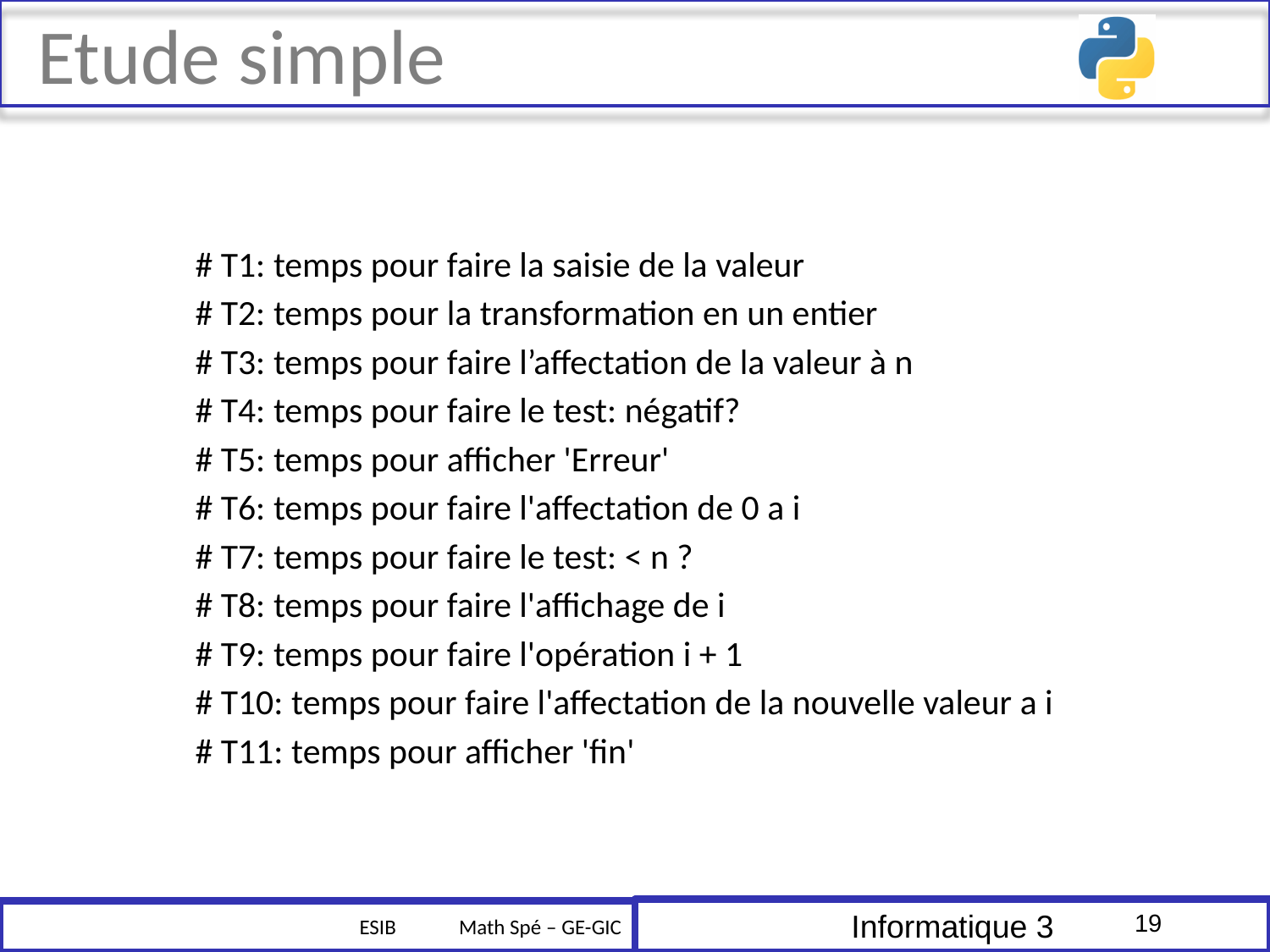

# Etude simple
# T1: temps pour faire la saisie de la valeur
# T2: temps pour la transformation en un entier
# T3: temps pour faire l’affectation de la valeur à n
# T4: temps pour faire le test: négatif?
# T5: temps pour afficher 'Erreur'
# T6: temps pour faire l'affectation de 0 a i
# T7: temps pour faire le test: < n ?
# T8: temps pour faire l'affichage de i
# T9: temps pour faire l'opération i + 1
# T10: temps pour faire l'affectation de la nouvelle valeur a i
# T11: temps pour afficher 'fin'

19